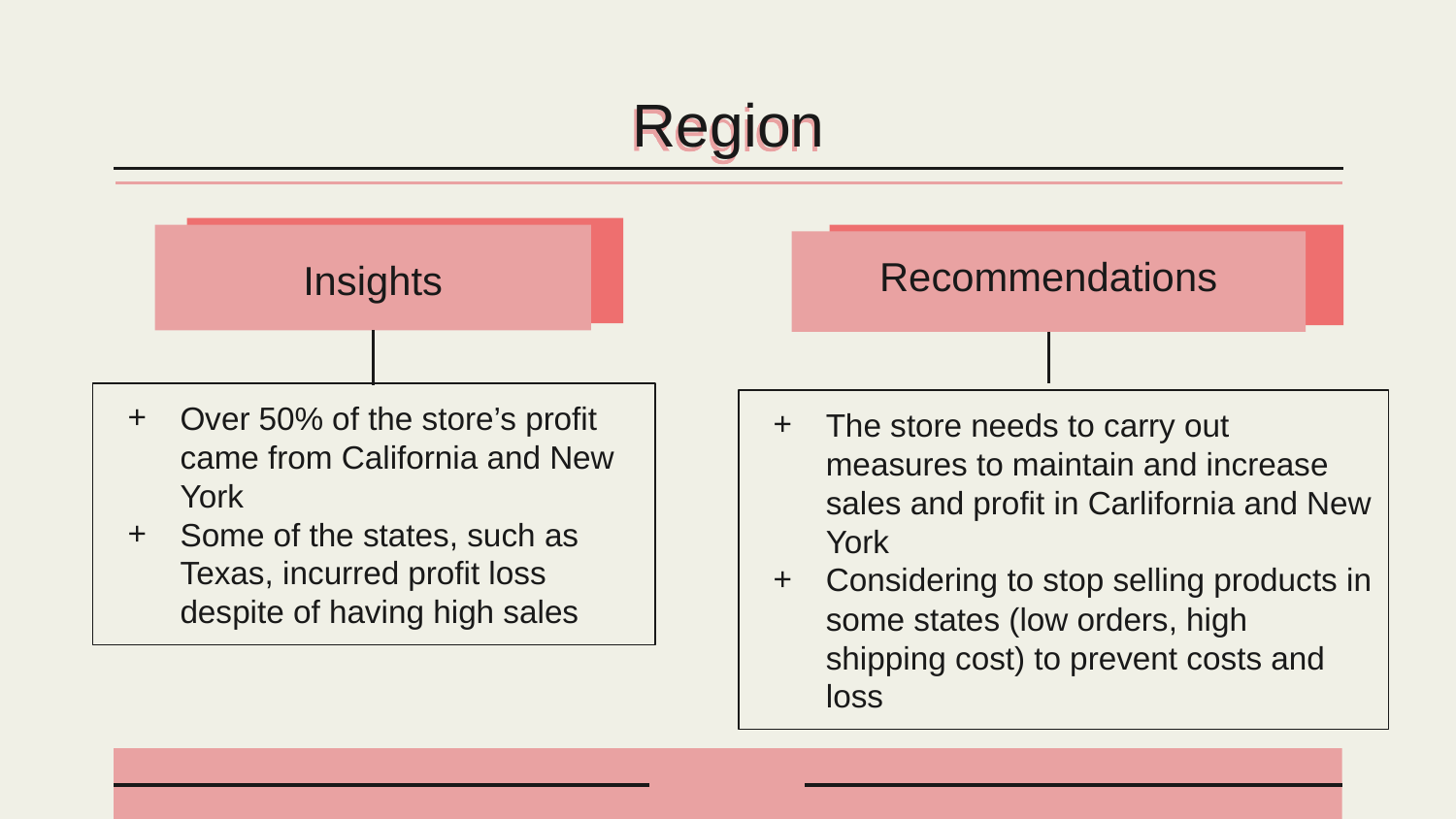

# Region

Insights
Recommendations
Over 50% of the store’s profit came from California and New York
Some of the states, such as Texas, incurred profit loss despite of having high sales
The store needs to carry out measures to maintain and increase sales and profit in Carlifornia and New York
Considering to stop selling products in some states (low orders, high shipping cost) to prevent costs and loss